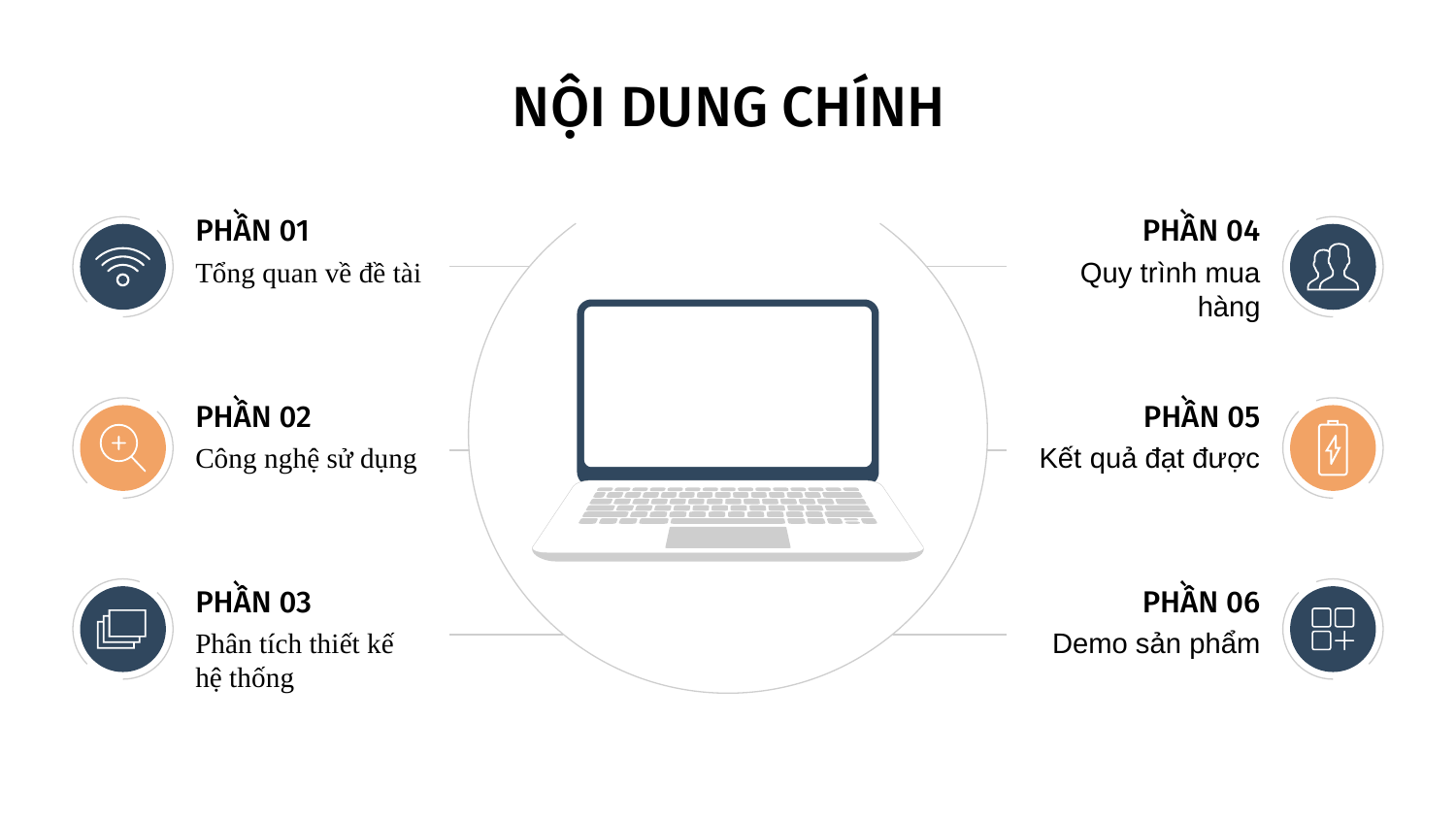

NỘI DUNG CHÍNH
PHẦN 01
PHẦN 04

Tổng quan về đề tài
Quy trình mua hàng
PHẦN 02
PHẦN 05

Công nghệ sử dụng
Kết quả đạt được
PHẦN 03
PHẦN 06

Phân tích thiết kế hệ thống
Demo sản phẩm